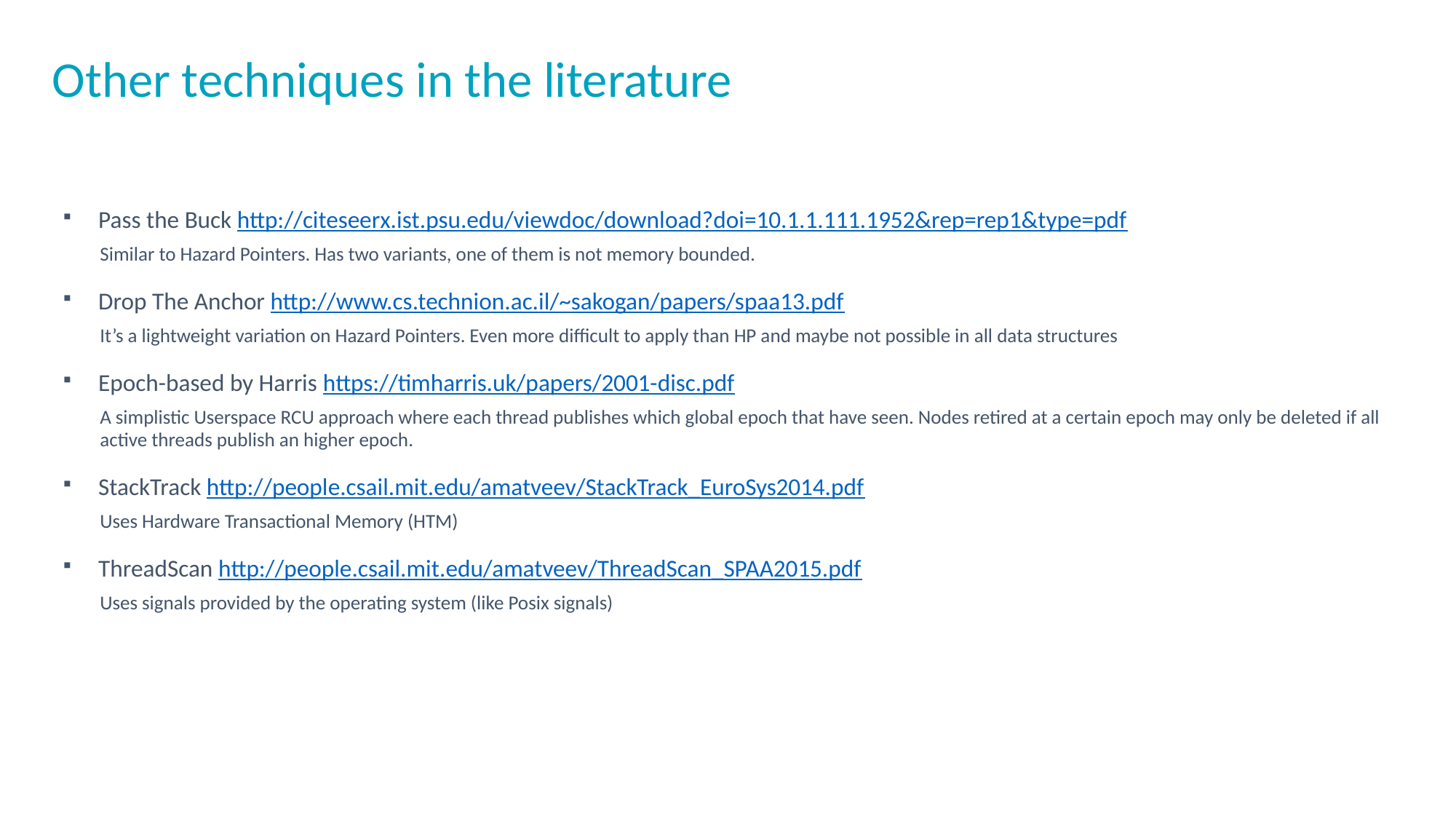

# Other techniques in the literature
Pass the Buck http://citeseerx.ist.psu.edu/viewdoc/download?doi=10.1.1.111.1952&rep=rep1&type=pdf
Similar to Hazard Pointers. Has two variants, one of them is not memory bounded.
Drop The Anchor http://www.cs.technion.ac.il/~sakogan/papers/spaa13.pdf
It’s a lightweight variation on Hazard Pointers. Even more difficult to apply than HP and maybe not possible in all data structures
Epoch-based by Harris https://timharris.uk/papers/2001-disc.pdf
A simplistic Userspace RCU approach where each thread publishes which global epoch that have seen. Nodes retired at a certain epoch may only be deleted if all active threads publish an higher epoch.
StackTrack http://people.csail.mit.edu/amatveev/StackTrack_EuroSys2014.pdf
Uses Hardware Transactional Memory (HTM)
ThreadScan http://people.csail.mit.edu/amatveev/ThreadScan_SPAA2015.pdf
Uses signals provided by the operating system (like Posix signals)